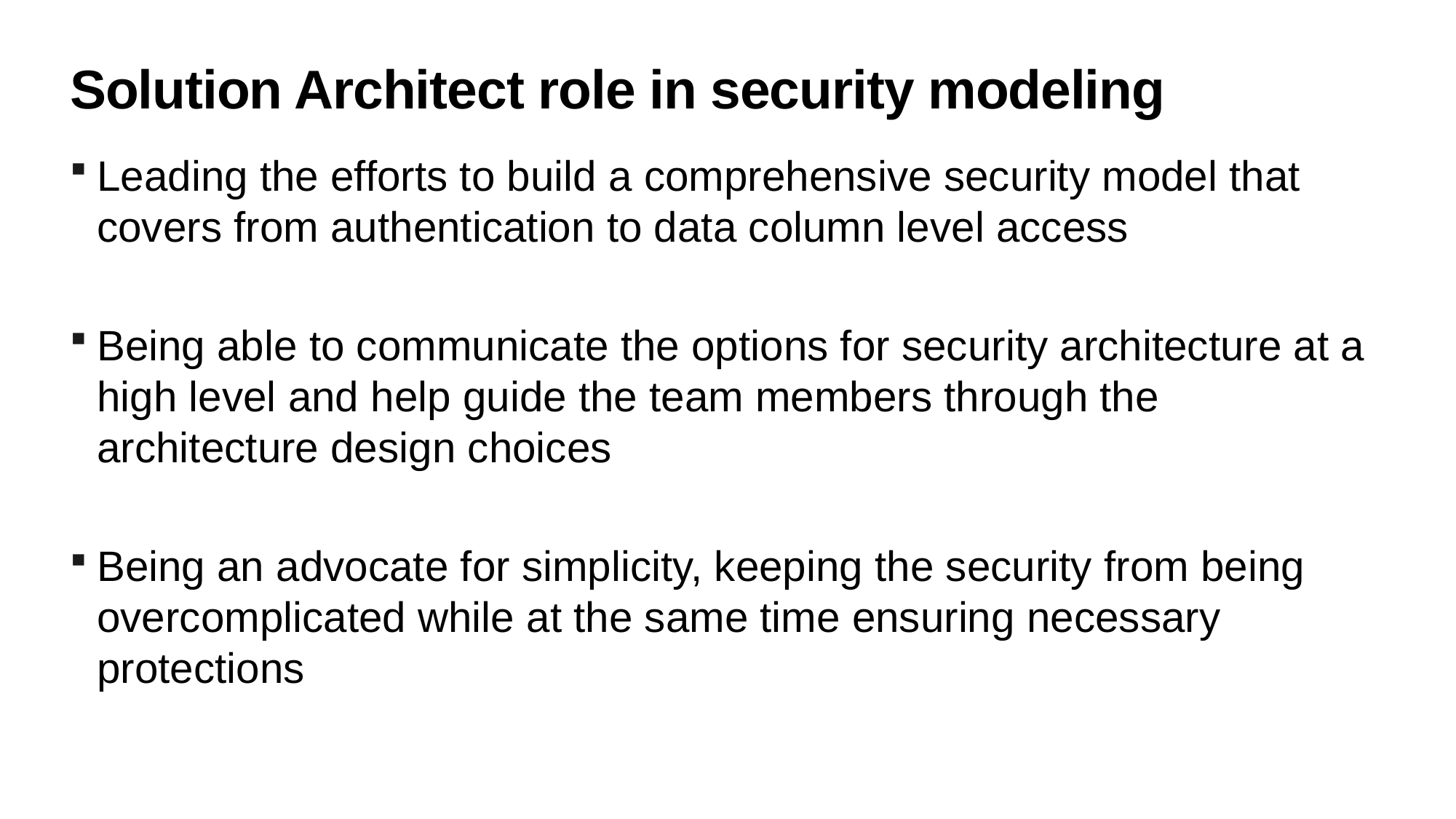

# Solution Architect role in security modeling
Leading the efforts to build a comprehensive security model that covers from authentication to data column level access

Being able to communicate the options for security architecture at a high level and help guide the team members through the architecture design choices

Being an advocate for simplicity, keeping the security from being overcomplicated while at the same time ensuring necessary protections